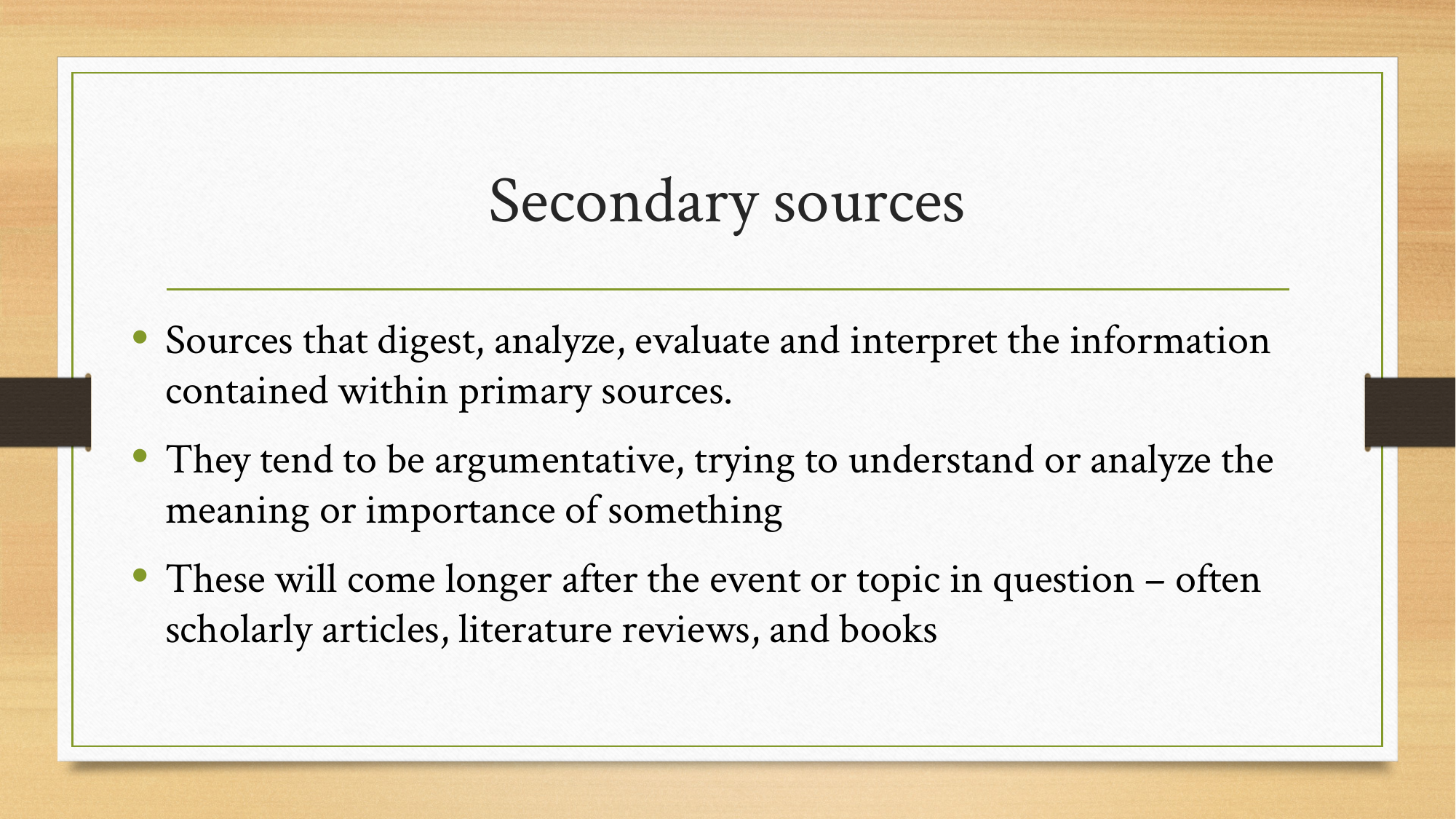

# Secondary sources
Sources that digest, analyze, evaluate and interpret the information contained within primary sources.
They tend to be argumentative, trying to understand or analyze the meaning or importance of something
These will come longer after the event or topic in question – often scholarly articles, literature reviews, and books